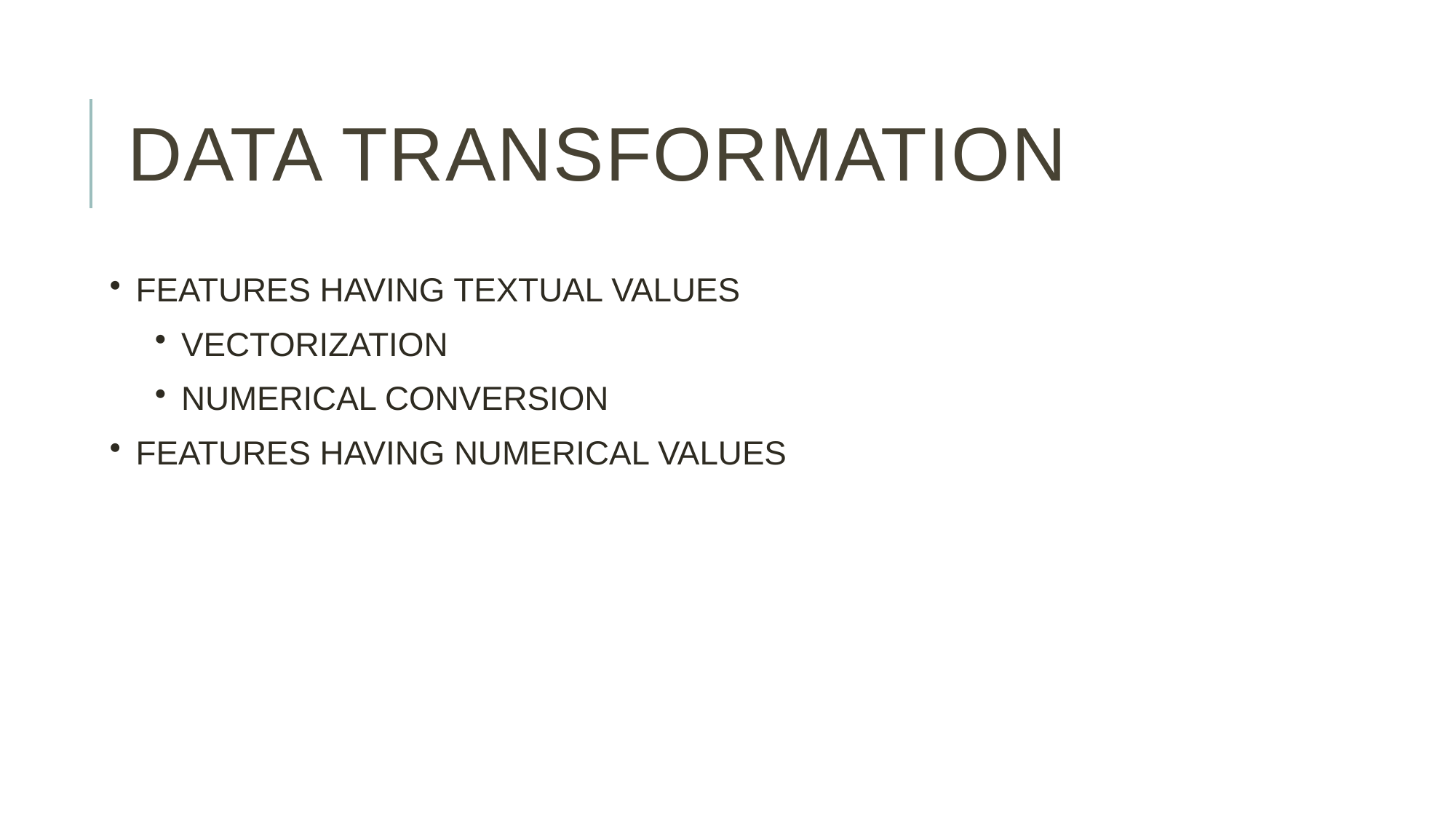

# Data TRANSFORMATION
FEATURES HAVING TEXTUAL VALUES
VECTORIZATION
NUMERICAL CONVERSION
FEATURES HAVING NUMERICAL VALUES